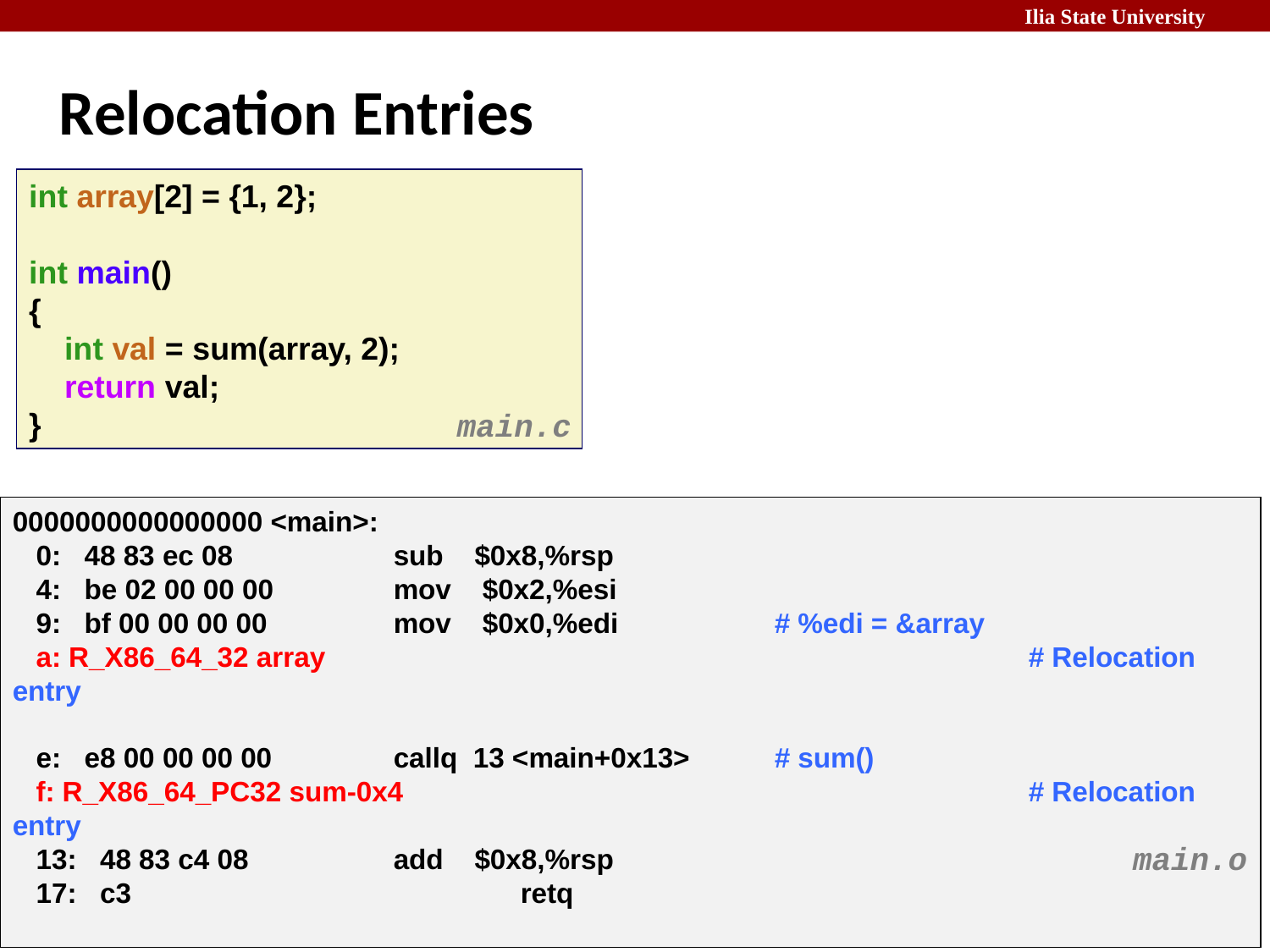

Relocation Entries
int array[2] = {1, 2};

int main()
{
    int val = sum(array, 2);
    return val;
}
main.c
0000000000000000 <main>:
   0:   48 83 ec 08             	sub    $0x8,%rsp
   4:   be 02 00 00 00          	mov    $0x2,%esi
   9:   bf 00 00 00 00          	mov    $0x0,%edi     	# %edi = &array
   a: R_X86_64_32 array          					# Relocation entry

   e:   e8 00 00 00 00          	callq  13 <main+0x13> 	# sum()
   f: R_X86_64_PC32 sum-0x4      					# Relocation entry
   13:   48 83 c4 08             	add    $0x8,%rsp
   17:   c3                      		retq

main.o
Source: objdump –r –d main.o